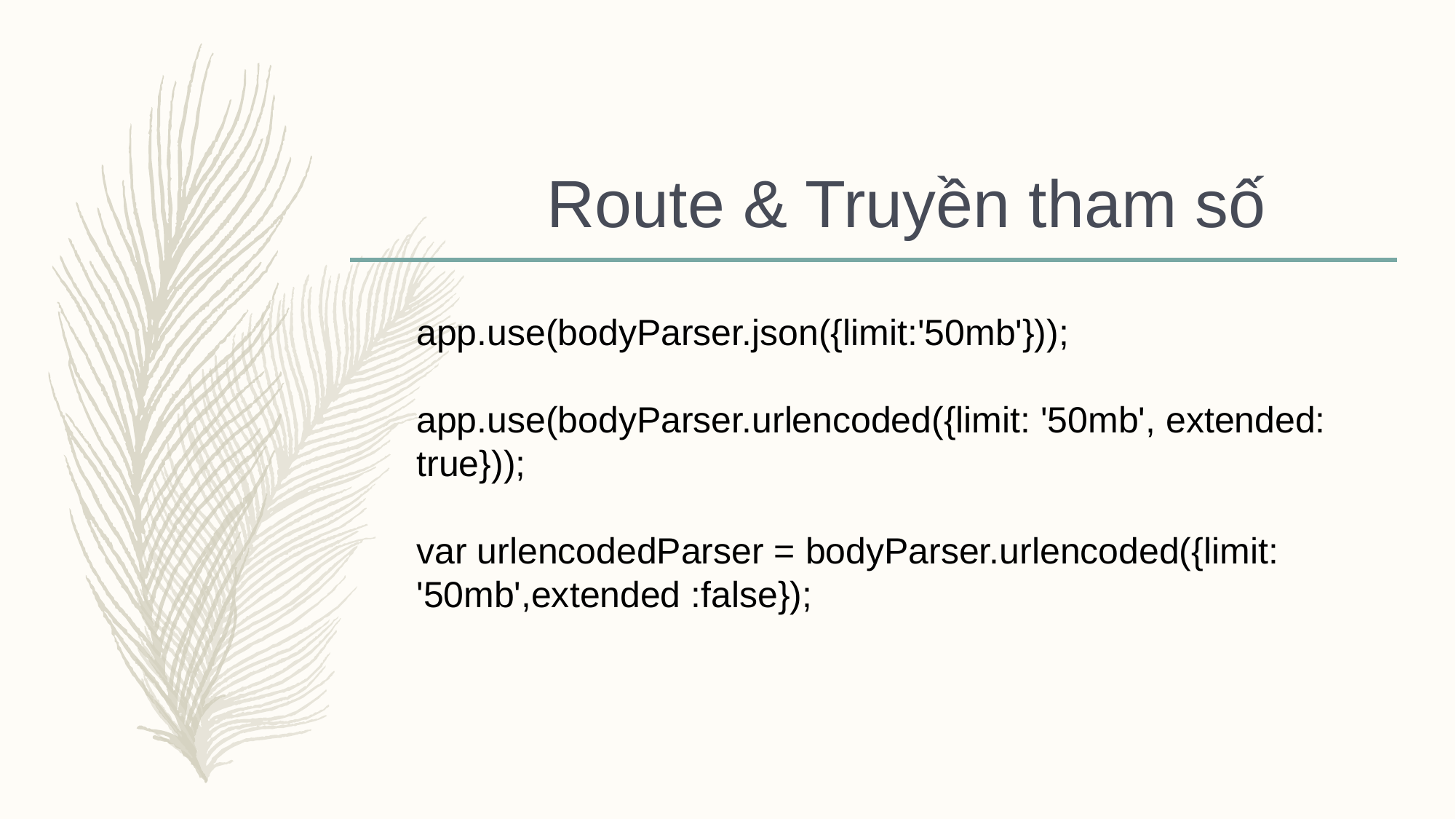

# Route & Truyền tham số
app.use(bodyParser.json({limit:'50mb'}));

app.use(bodyParser.urlencoded({limit: '50mb', extended: true}));

var urlencodedParser = bodyParser.urlencoded({limit: '50mb',extended :false});